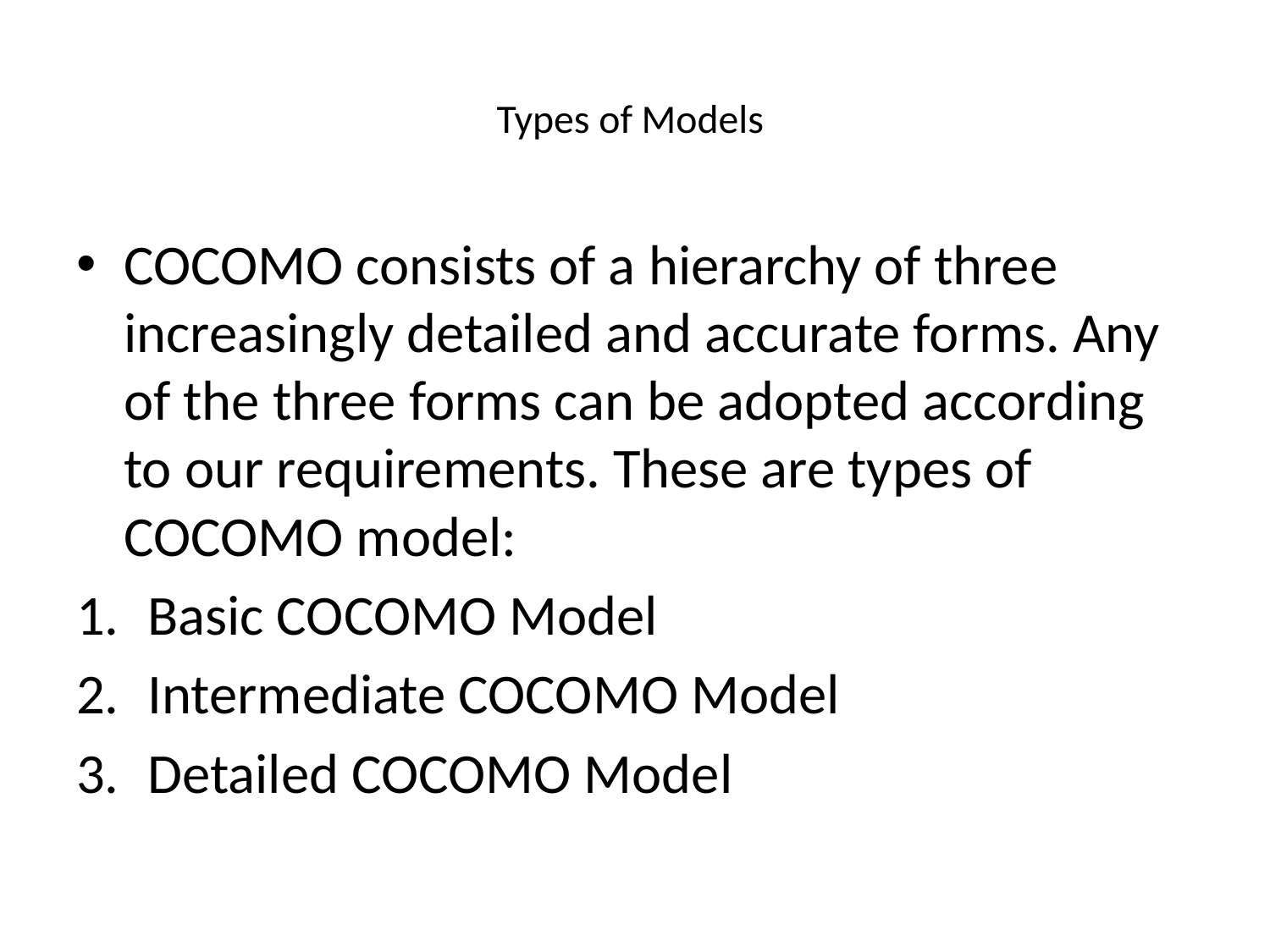

# Types of Models
COCOMO consists of a hierarchy of three increasingly detailed and accurate forms. Any of the three forms can be adopted according to our requirements. These are types of COCOMO model:
Basic COCOMO Model
Intermediate COCOMO Model
Detailed COCOMO Model